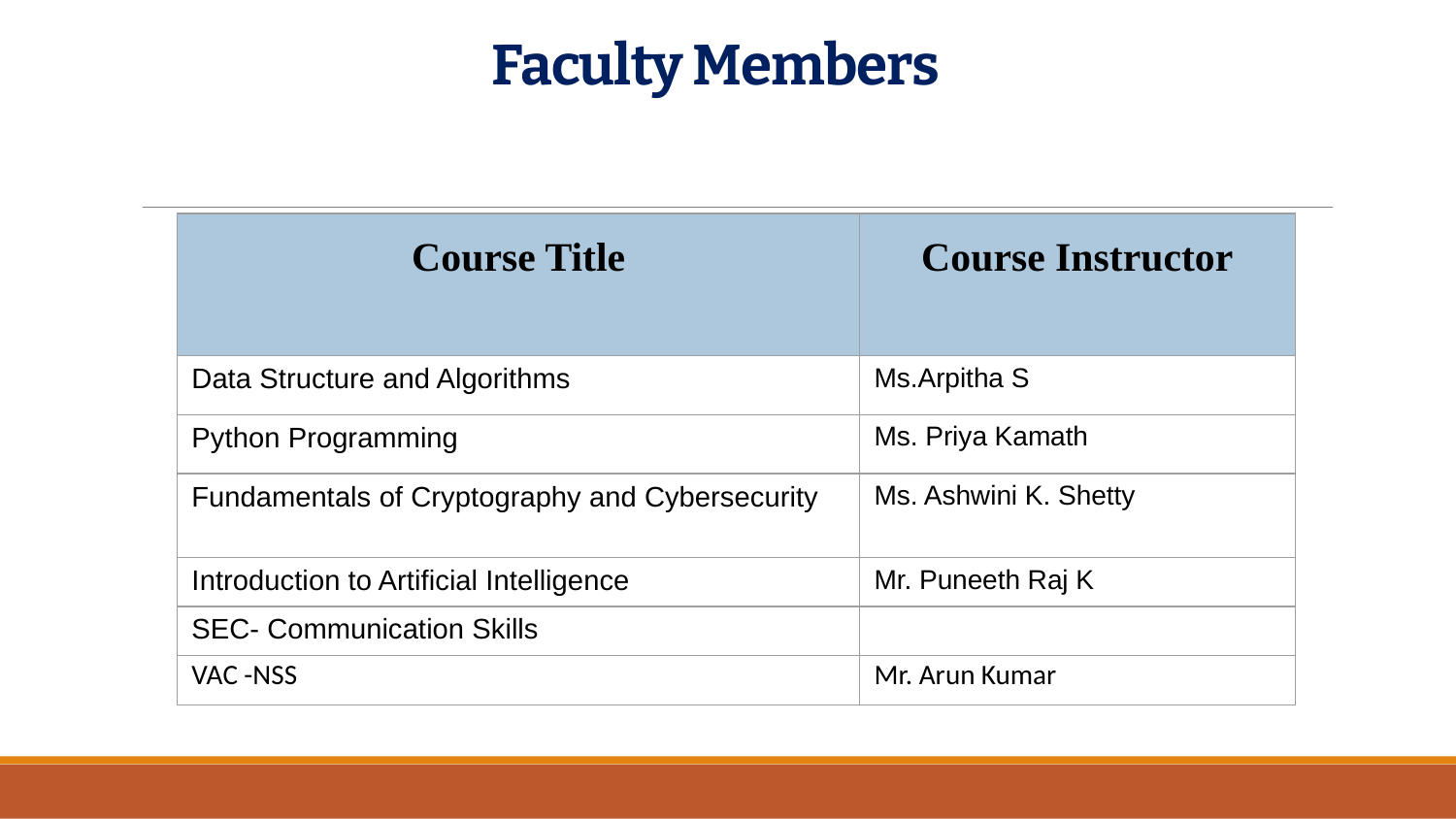

# Faculty Members
| Course Title | Course Instructor |
| --- | --- |
| Data Structure and Algorithms | Ms.Arpitha S |
| Python Programming | Ms. Priya Kamath |
| Fundamentals of Cryptography and Cybersecurity | Ms. Ashwini K. Shetty |
| Introduction to Artificial Intelligence | Mr. Puneeth Raj K |
| SEC- Communication Skills |  |
| VAC -NSS | Mr. Arun Kumar |